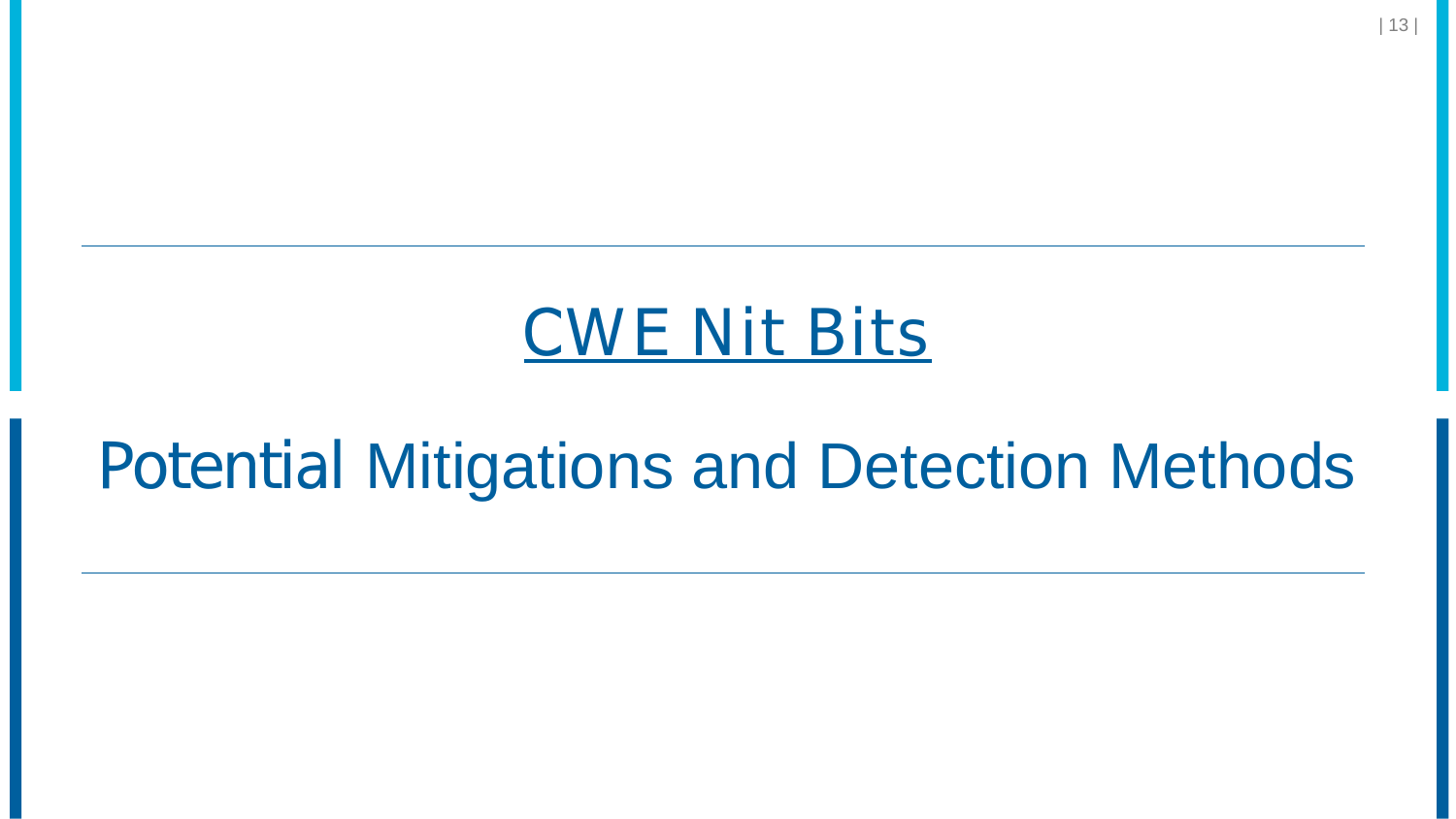

| 13 |
# CWE Nit Bits Potential Mitigations and Detection Methods